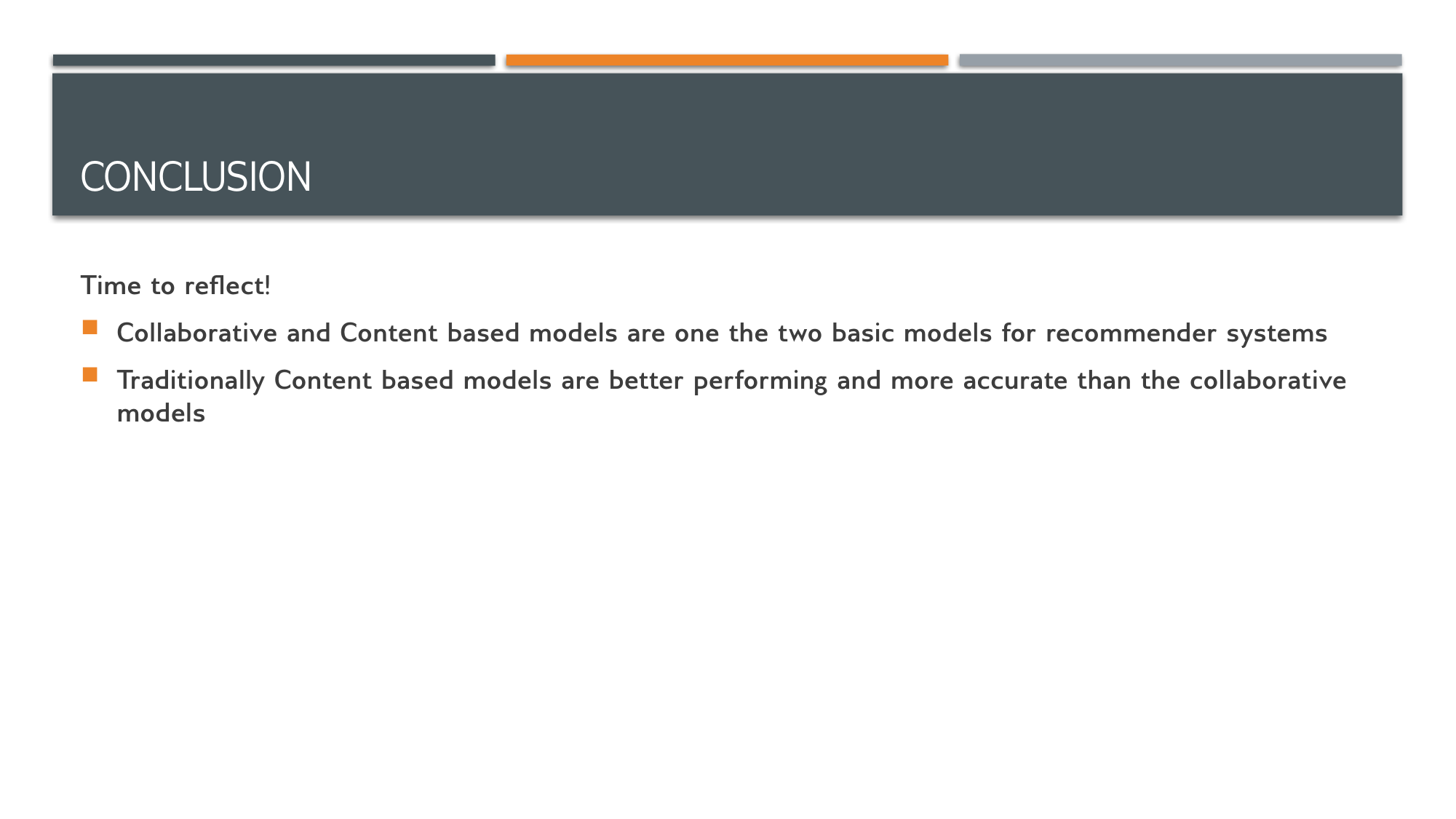

# Conclusion
Time to reflect!
Collaborative and Content based models are one the two basic models for recommender systems
Traditionally Content based models are better performing and more accurate than the collaborative models